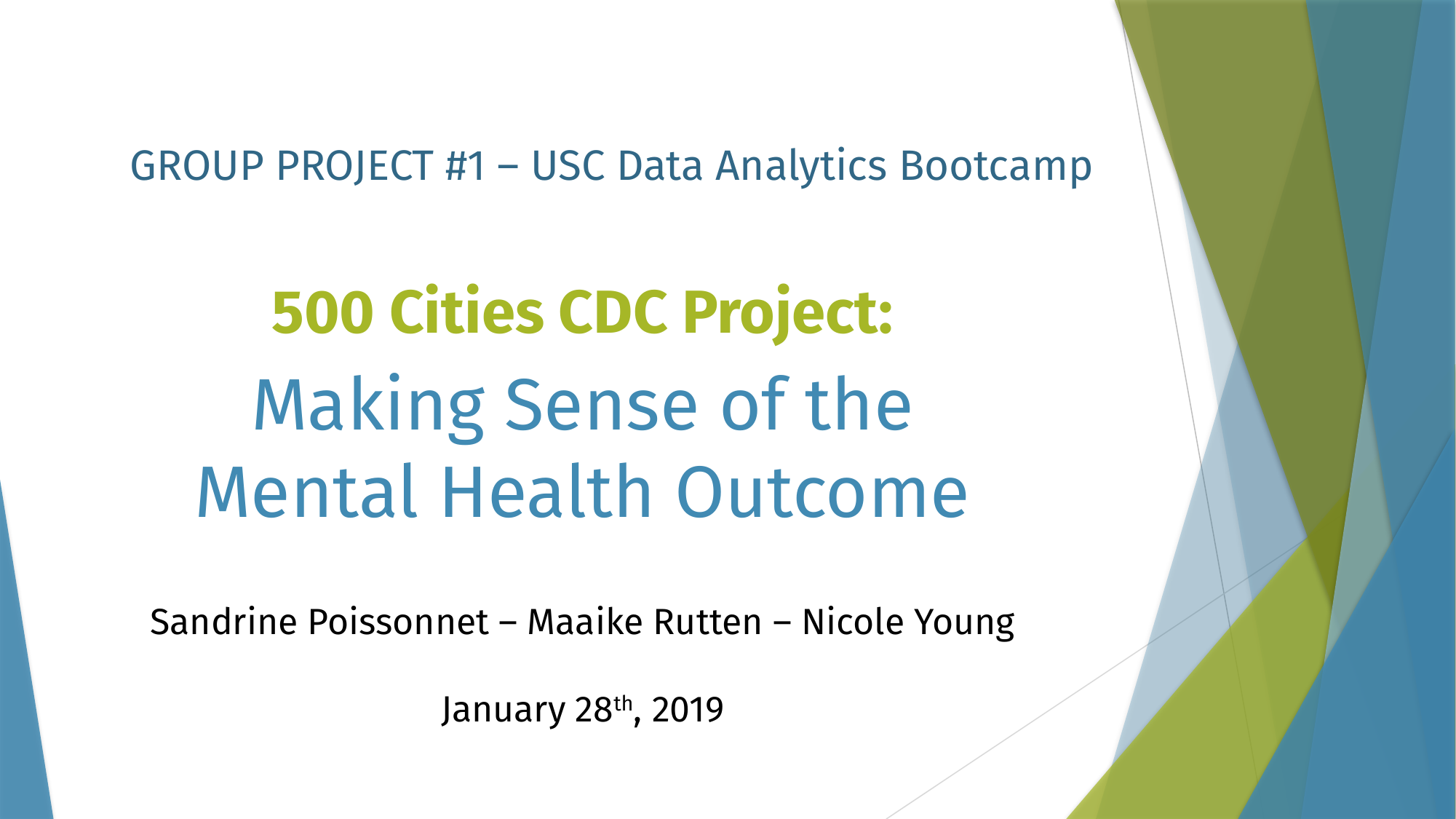

GROUP PROJECT #1 – USC Data Analytics Bootcamp
500 Cities CDC Project:
Making Sense of the
Mental Health Outcome
Sandrine Poissonnet – Maaike Rutten – Nicole Young

January 28th, 2019